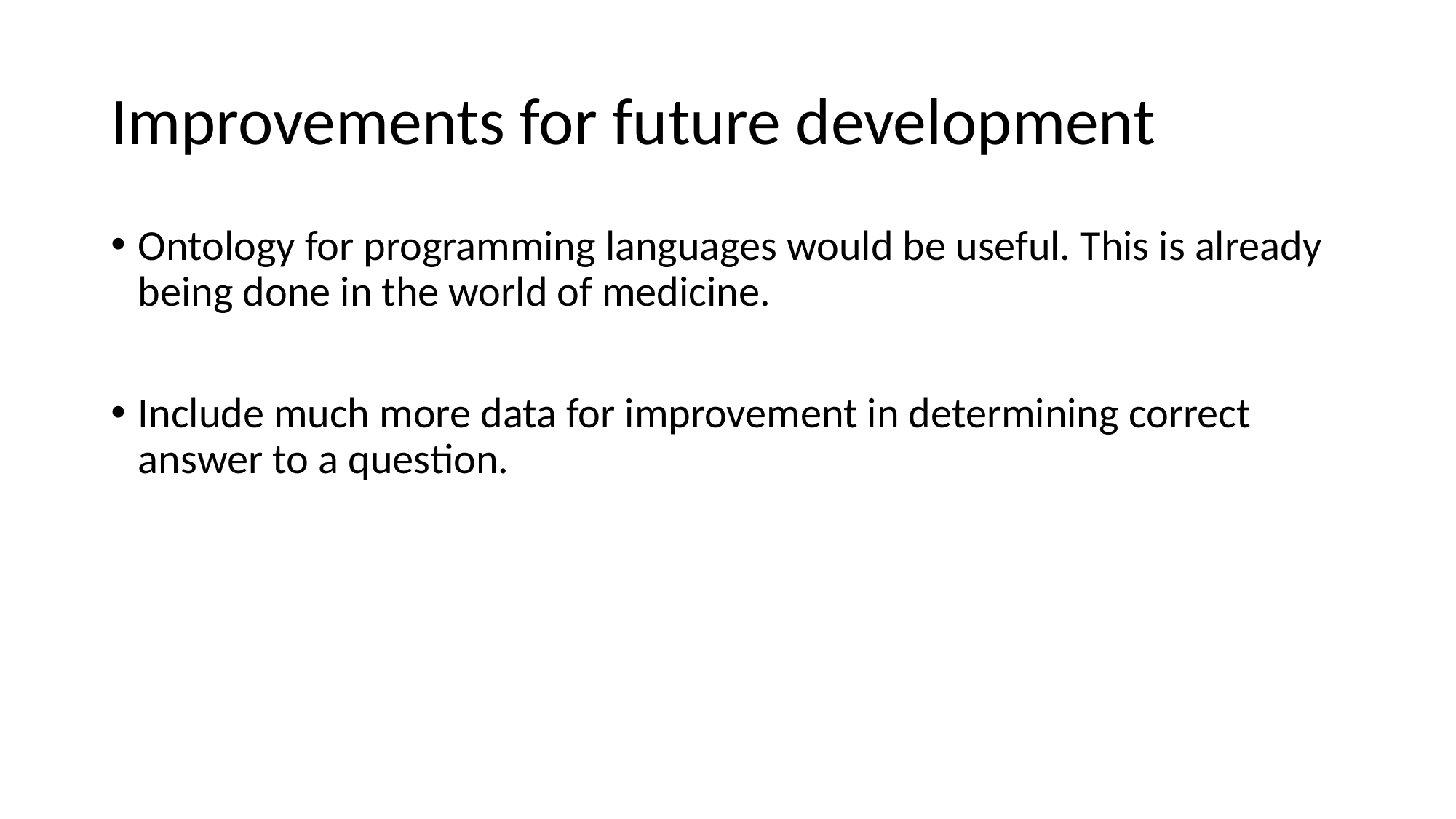

# Improvements for future development
Ontology for programming languages would be useful. This is already being done in the world of medicine.

Include much more data for improvement in determining correct answer to a question.